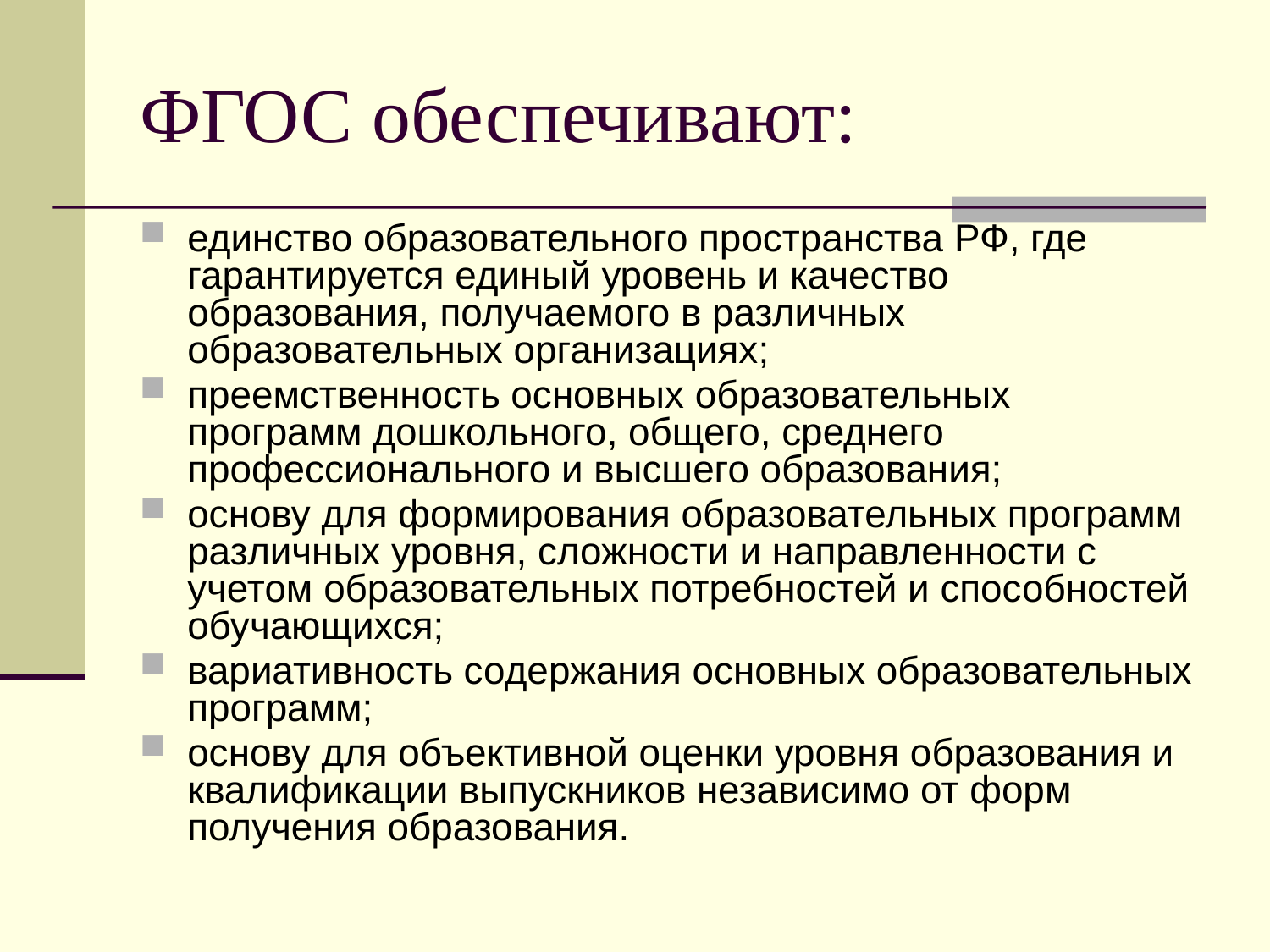

# ФГОС обеспечивают:
единство образовательного пространства РФ, где гарантируется единый уровень и качество образования, получаемого в различных образовательных организациях;
преемственность основных образовательных программ дошкольного, общего, среднего профессионального и высшего образования;
основу для формирования образовательных программ различных уровня, сложности и направленности с учетом образовательных потребностей и способностей обучающихся;
вариативность содержания основных образовательных программ;
основу для объективной оценки уровня образования и квалификации выпускников независимо от форм получения образования.